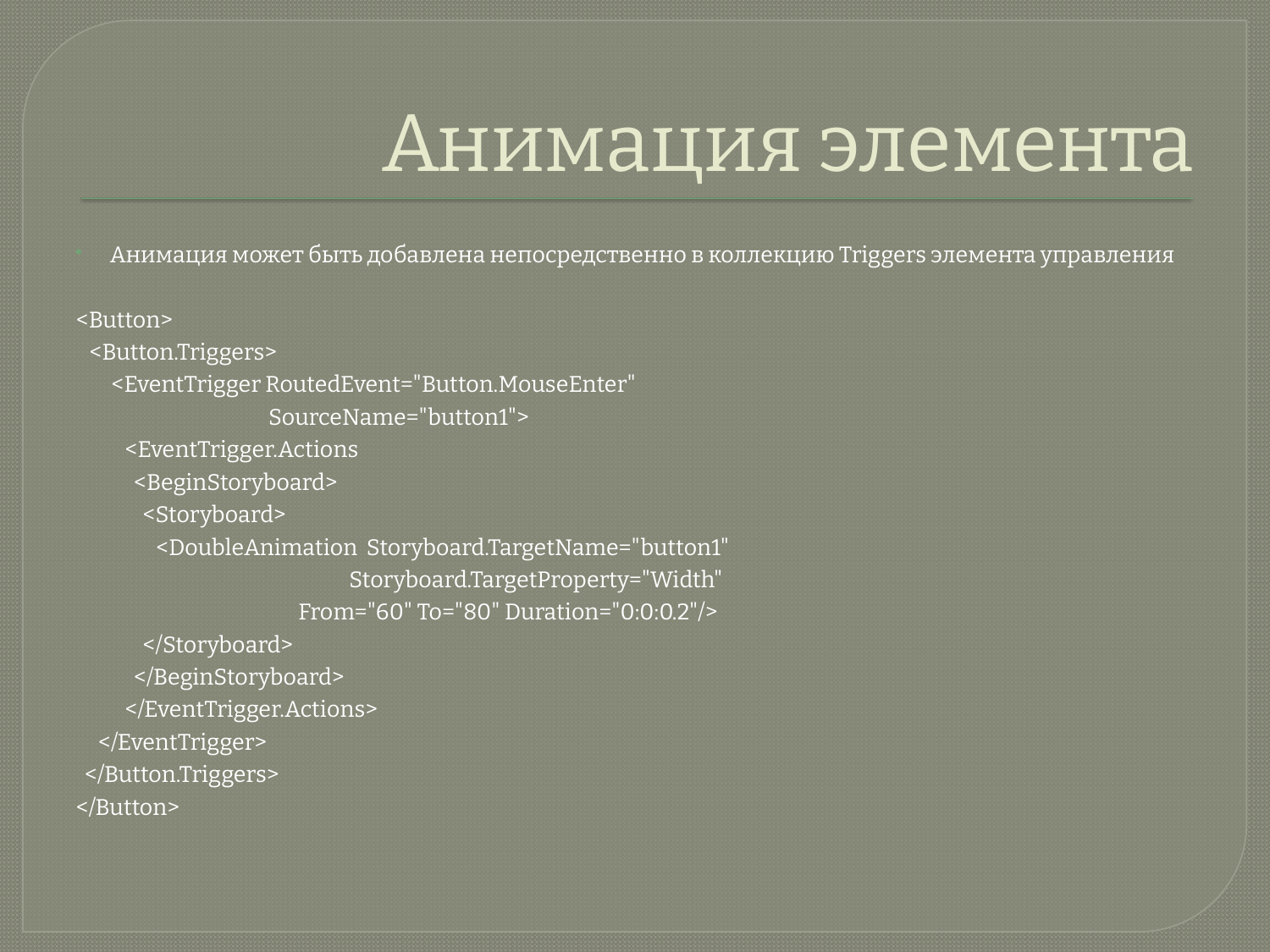

# Анимация элемента
Анимация может быть добавлена непосредственно в коллекцию Triggers элемента управления

<Button>
   <Button.Triggers>
        <EventTrigger RoutedEvent="Button.MouseEnter"
                      		         SourceName="button1">
           <EventTrigger.Actions
             <BeginStoryboard>
               <Storyboard>
                  <DoubleAnimation  Storyboard.TargetName="button1"
	                                                  Storyboard.TargetProperty="Width"
                                                  From="60" To="80" Duration="0:0:0.2"/>
               </Storyboard>
             </BeginStoryboard>
           </EventTrigger.Actions>
     </EventTrigger>
  </Button.Triggers>
</Button>